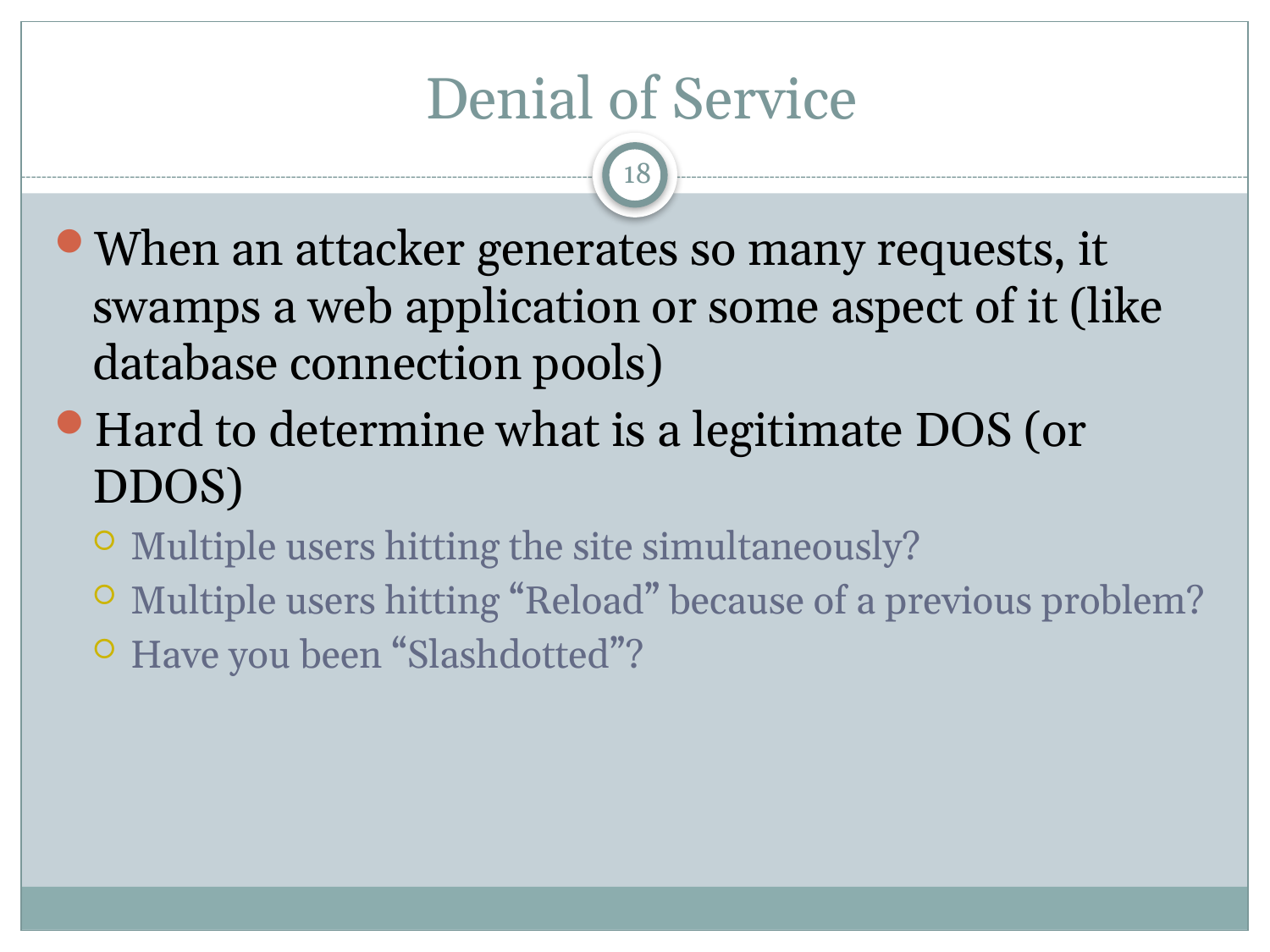

# Denial of Service
18
When an attacker generates so many requests, it swamps a web application or some aspect of it (like database connection pools)
Hard to determine what is a legitimate DOS (or DDOS)
Multiple users hitting the site simultaneously?
Multiple users hitting “Reload” because of a previous problem?
Have you been “Slashdotted”?